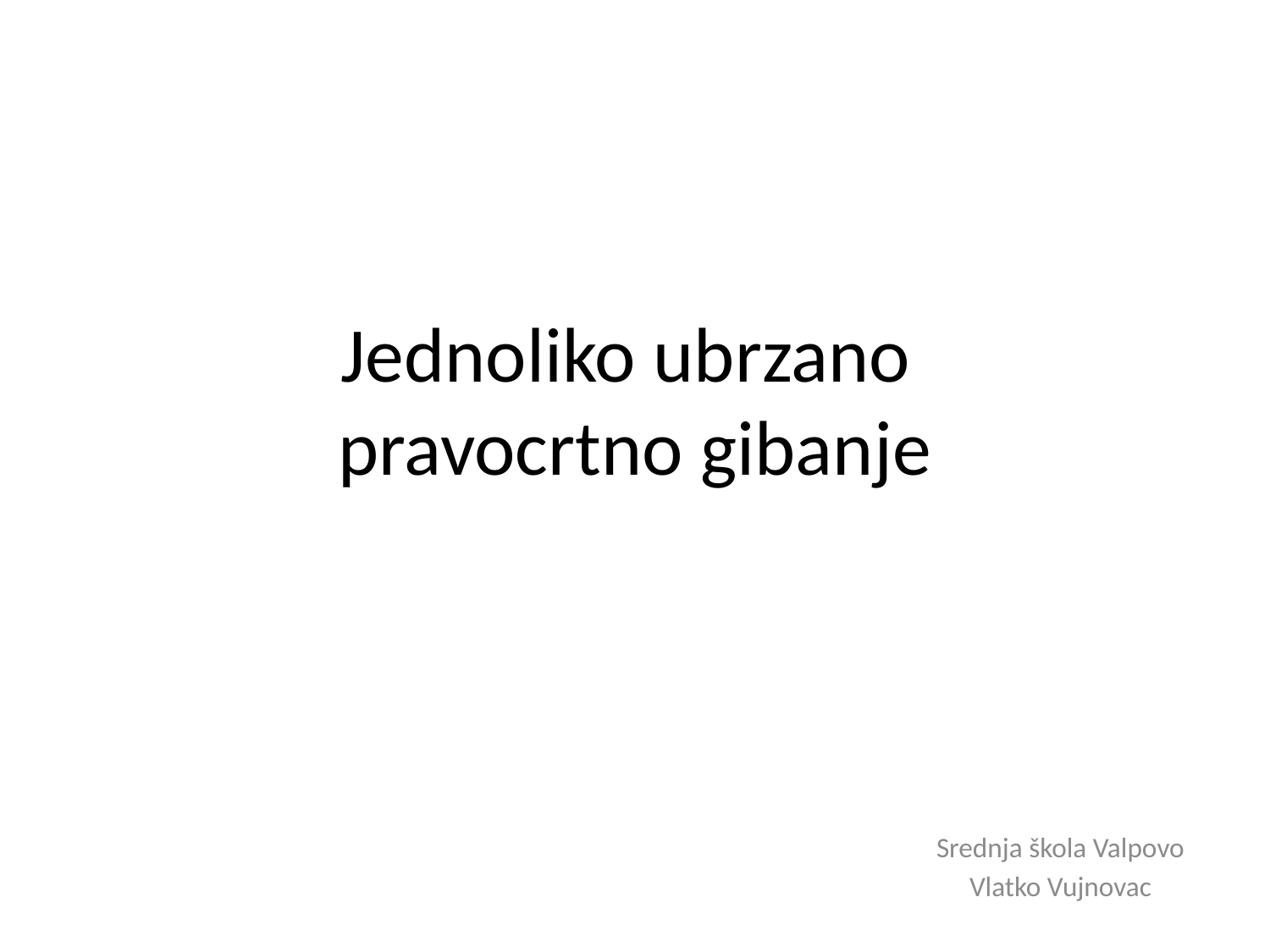

# Jednoliko ubrzano pravocrtno gibanje
Srednja škola Valpovo
Vlatko Vujnovac